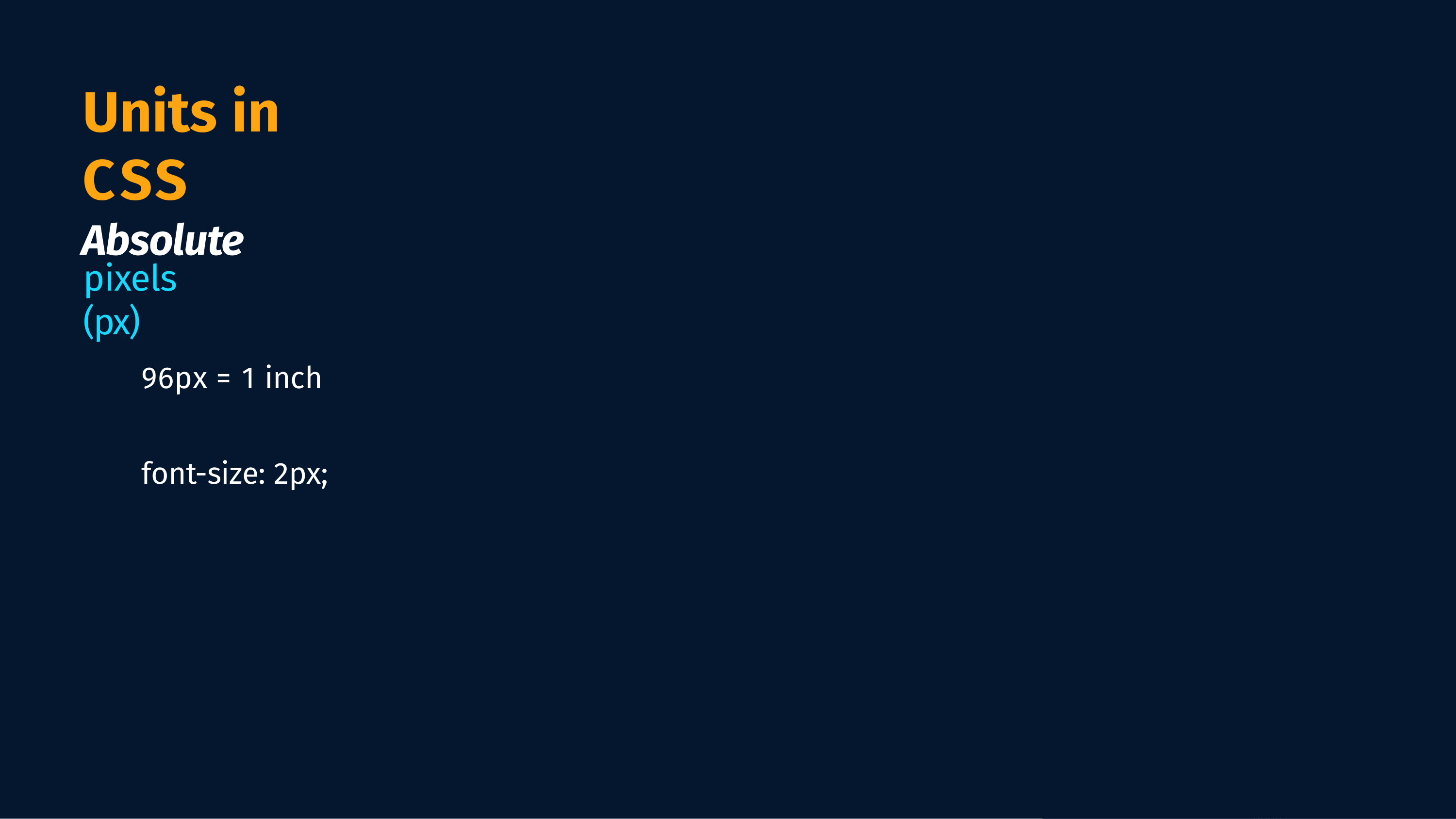

# Units in CSS
Absolute
pixels (px)
96px = 1 inch
font-size: 2px;

cm, mm, Ťnch & others are also there  but pŤxels Ťs the most used